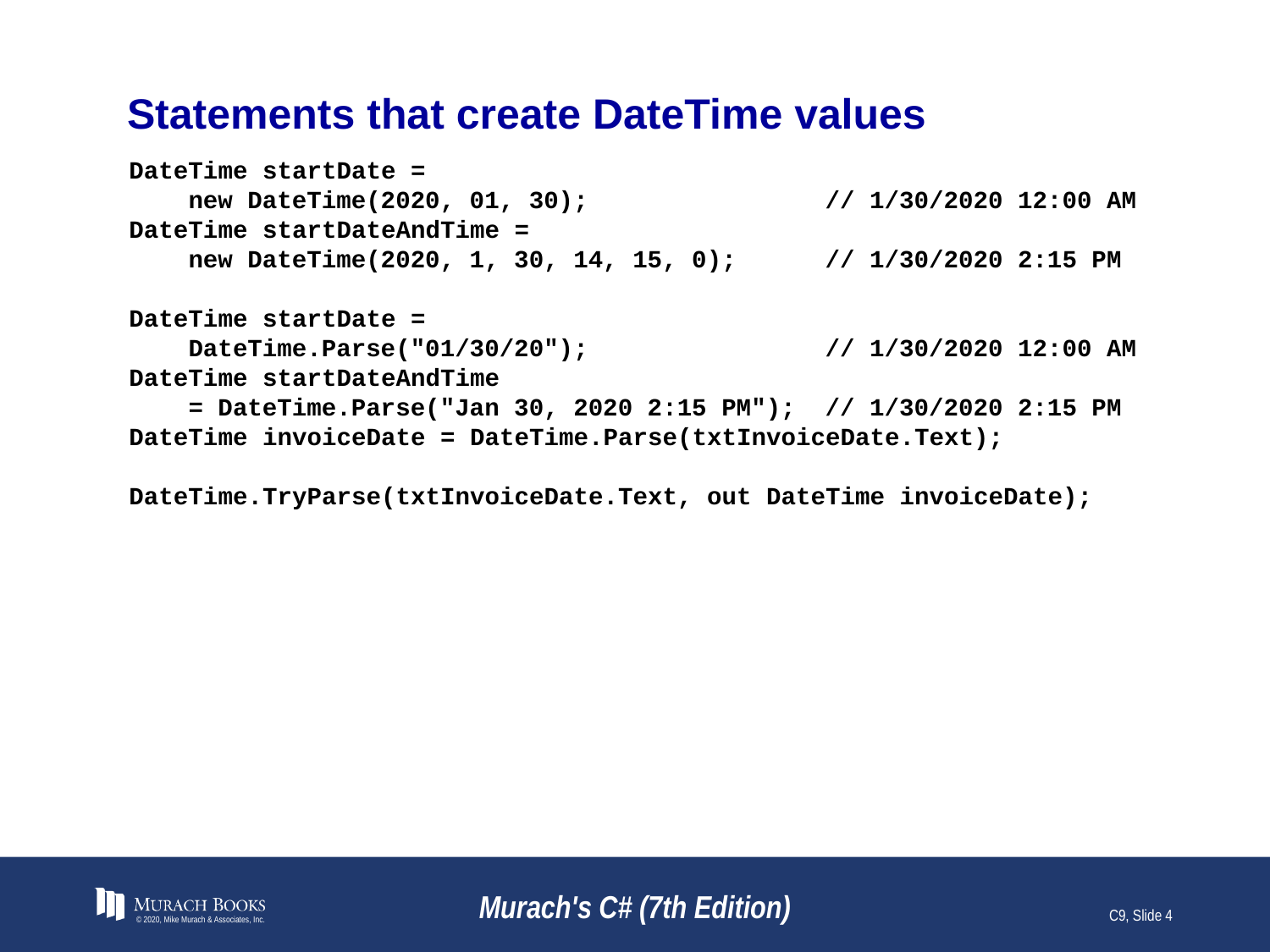

# Statements that create DateTime values
DateTime startDate =
    new DateTime(2020, 01, 30);                // 1/30/2020 12:00 AM
DateTime startDateAndTime =
    new DateTime(2020, 1, 30, 14, 15, 0);      // 1/30/2020 2:15 PM

DateTime startDate =
    DateTime.Parse("01/30/20");                // 1/30/2020 12:00 AM
DateTime startDateAndTime
    = DateTime.Parse("Jan 30, 2020 2:15 PM");  // 1/30/2020 2:15 PM
DateTime invoiceDate = DateTime.Parse(txtInvoiceDate.Text);

DateTime.TryParse(txtInvoiceDate.Text, out DateTime invoiceDate);

© 2020, Mike Murach & Associates, Inc.
Murach's C# (7th Edition)

C9, Slide 4